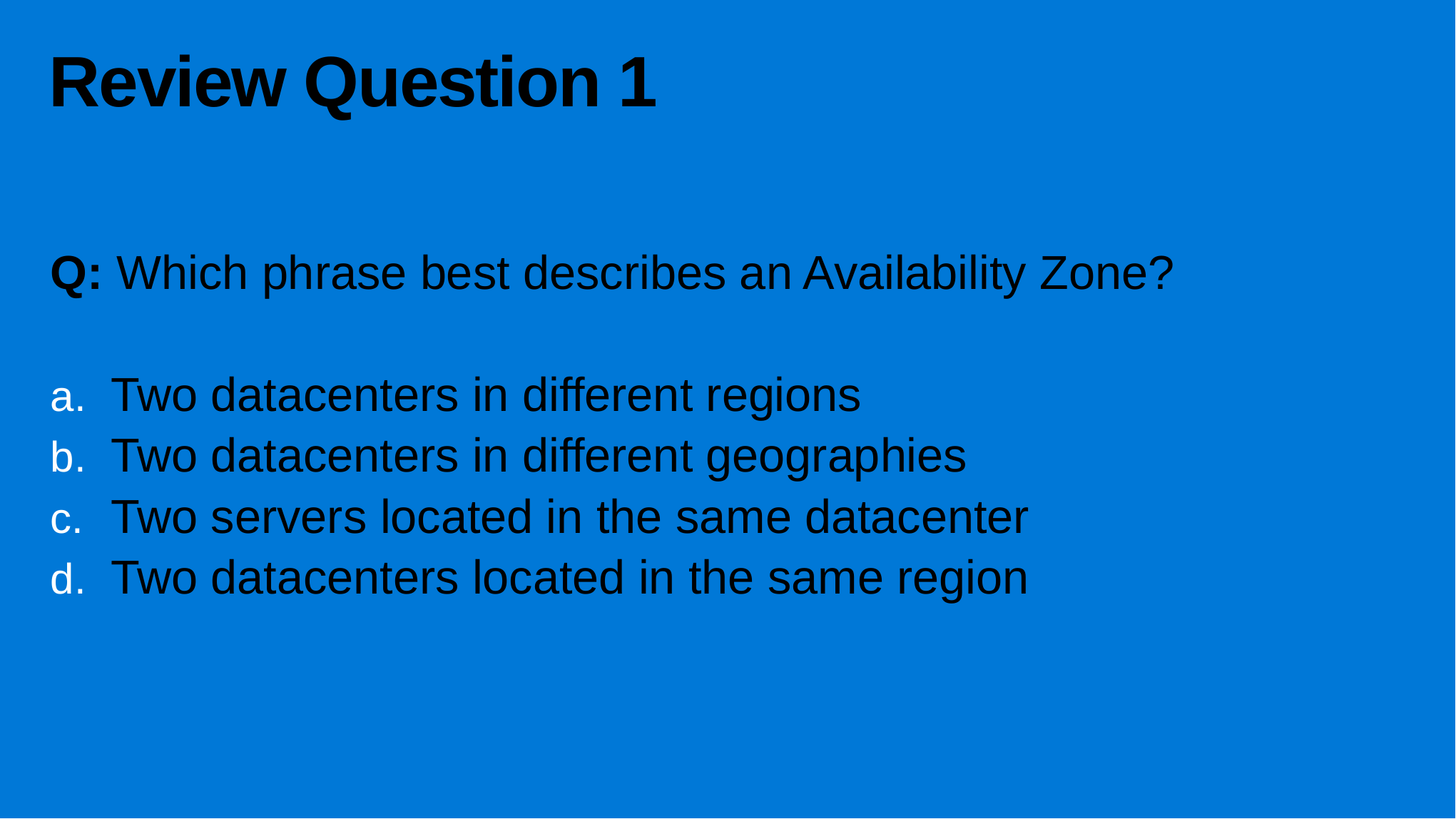

Review Question 1
Q: Which phrase best describes an Availability Zone?

Two datacenters in different regions
Two datacenters in different geographies
Two servers located in the same datacenter
Two datacenters located in the same region